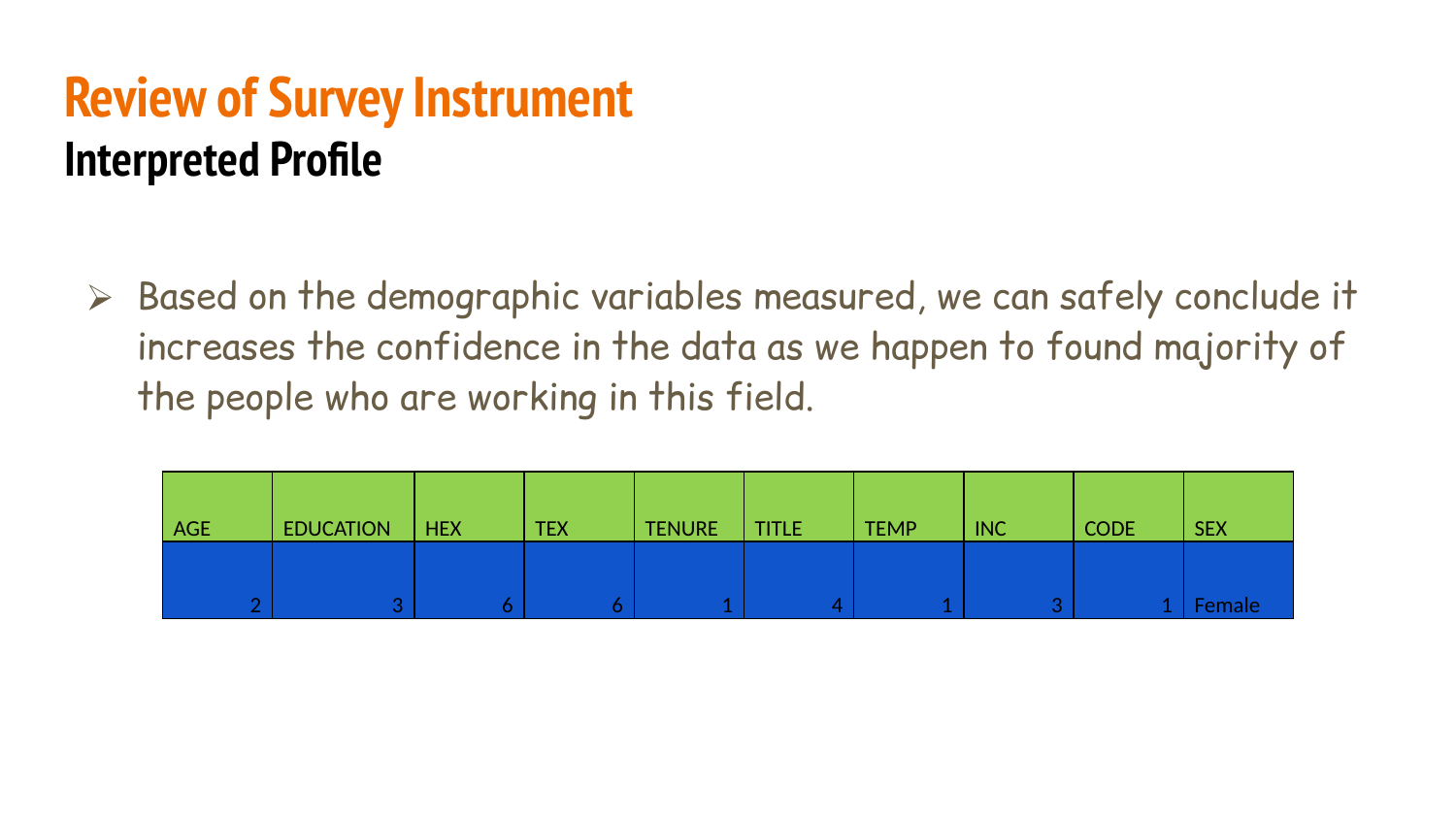

# Review of Survey Instrument
Interpreted Profile

Based on the demographic variables measured, we can safely conclude it increases the confidence in the data as we happen to found majority of the people who are working in this field.

| AGE | EDUCATION | HEX | TEX | TENURE | TITLE | TEMP | INC | CODE | SEX |
| --- | --- | --- | --- | --- | --- | --- | --- | --- | --- |
| 2 | 3 | 6 | 6 | 1 | 4 | 1 | 3 | 1 | Female |